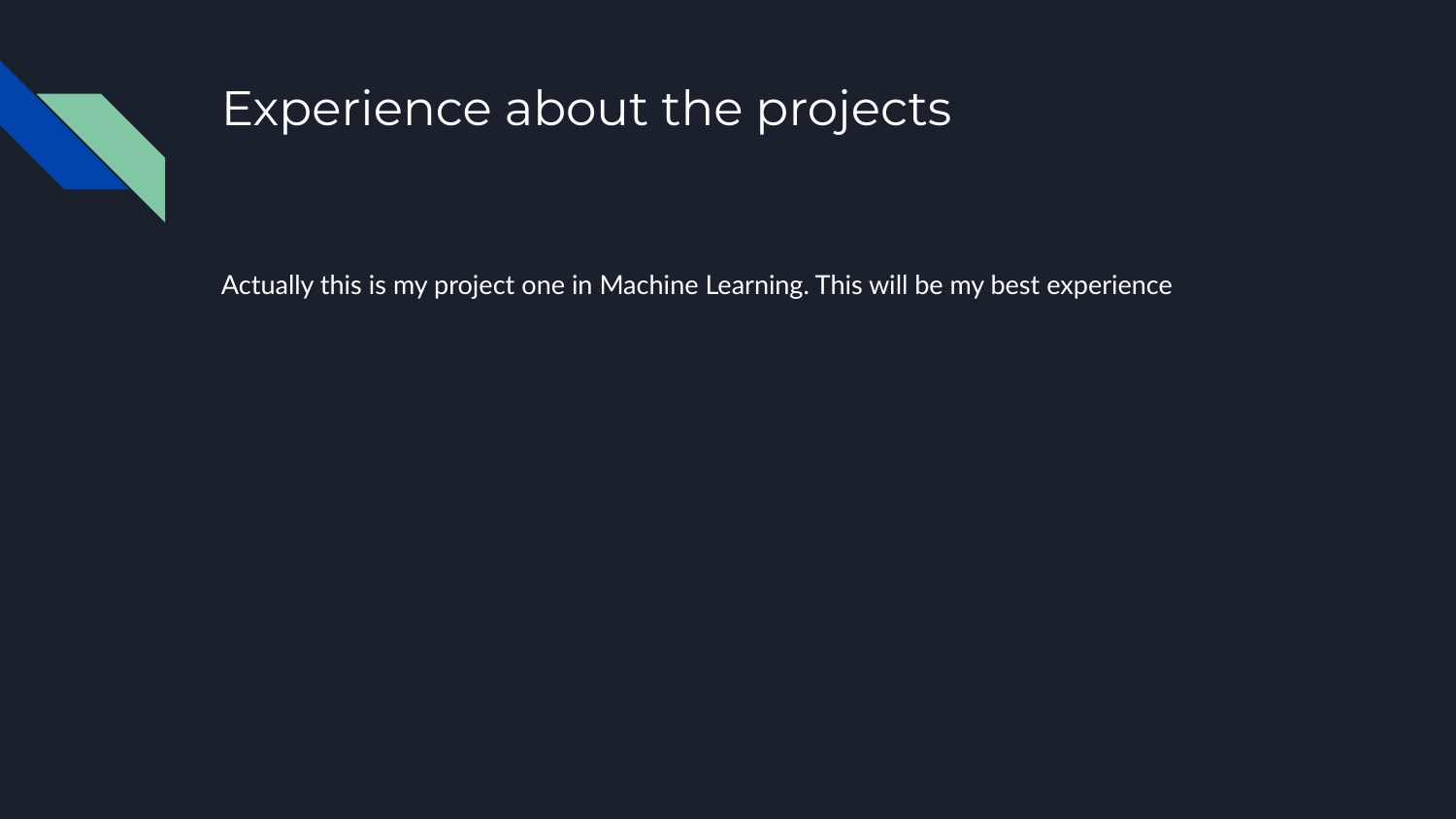

# Experience about the projects
Actually this is my project one in Machine Learning. This will be my best experience